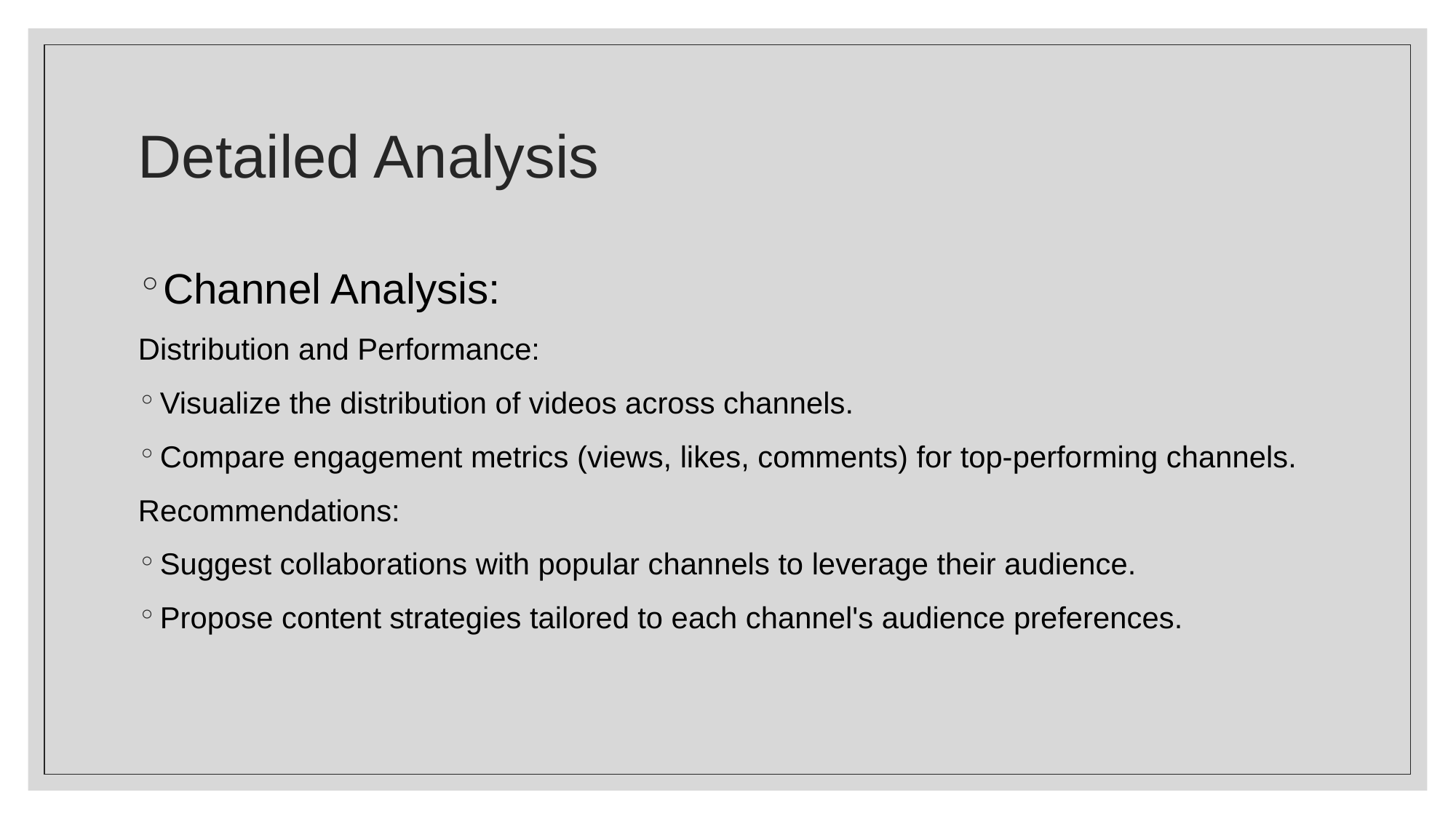

# Detailed Analysis
Channel Analysis:
Distribution and Performance:
Visualize the distribution of videos across channels.
Compare engagement metrics (views, likes, comments) for top-performing channels.
Recommendations:
Suggest collaborations with popular channels to leverage their audience.
Propose content strategies tailored to each channel's audience preferences.